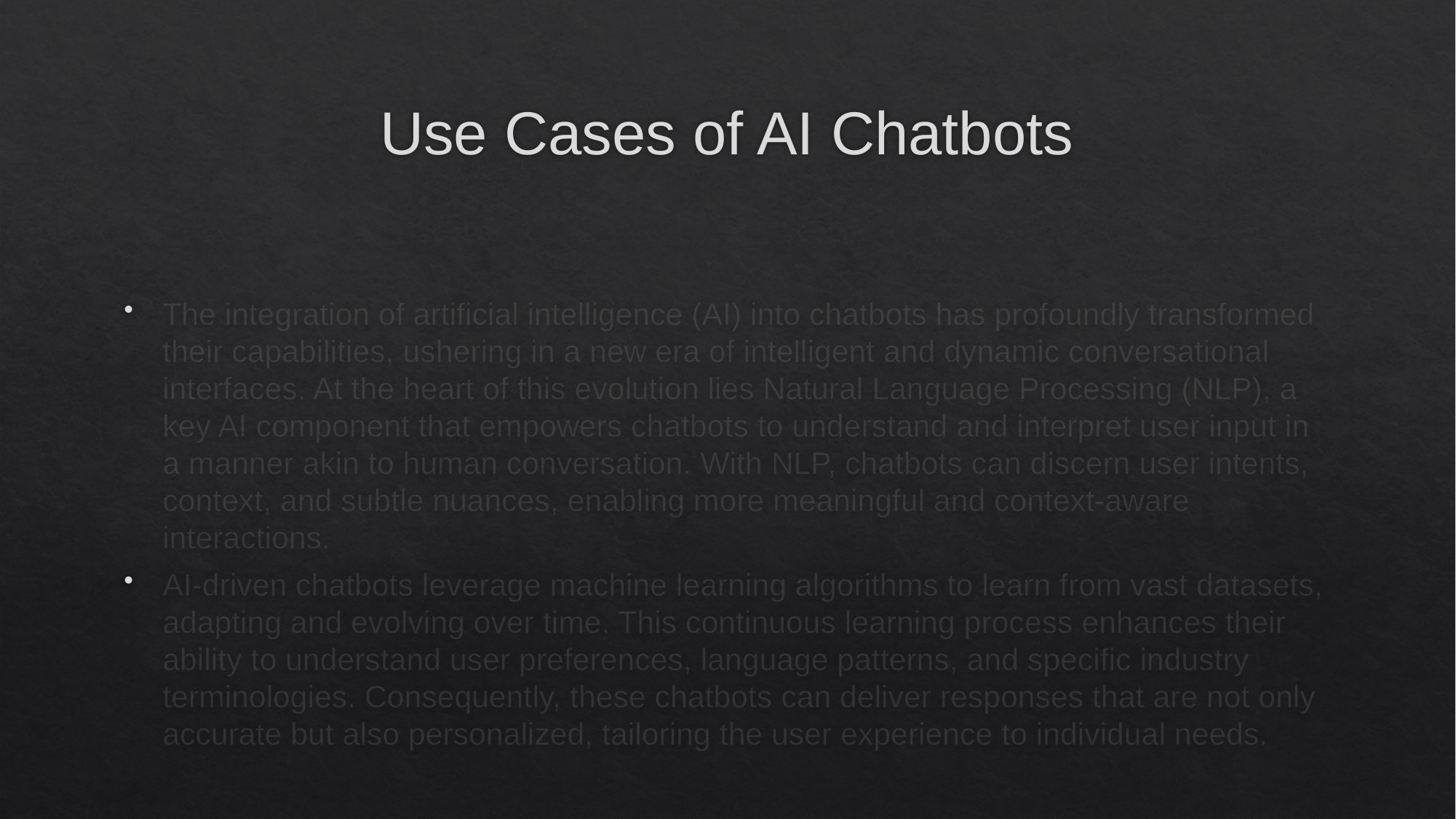

# Use Cases of AI Chatbots
The integration of artificial intelligence (AI) into chatbots has profoundly transformed their capabilities, ushering in a new era of intelligent and dynamic conversational interfaces. At the heart of this evolution lies Natural Language Processing (NLP), a key AI component that empowers chatbots to understand and interpret user input in a manner akin to human conversation. With NLP, chatbots can discern user intents, context, and subtle nuances, enabling more meaningful and context-aware interactions.
AI-driven chatbots leverage machine learning algorithms to learn from vast datasets, adapting and evolving over time. This continuous learning process enhances their ability to understand user preferences, language patterns, and specific industry terminologies. Consequently, these chatbots can deliver responses that are not only accurate but also personalized, tailoring the user experience to individual needs.